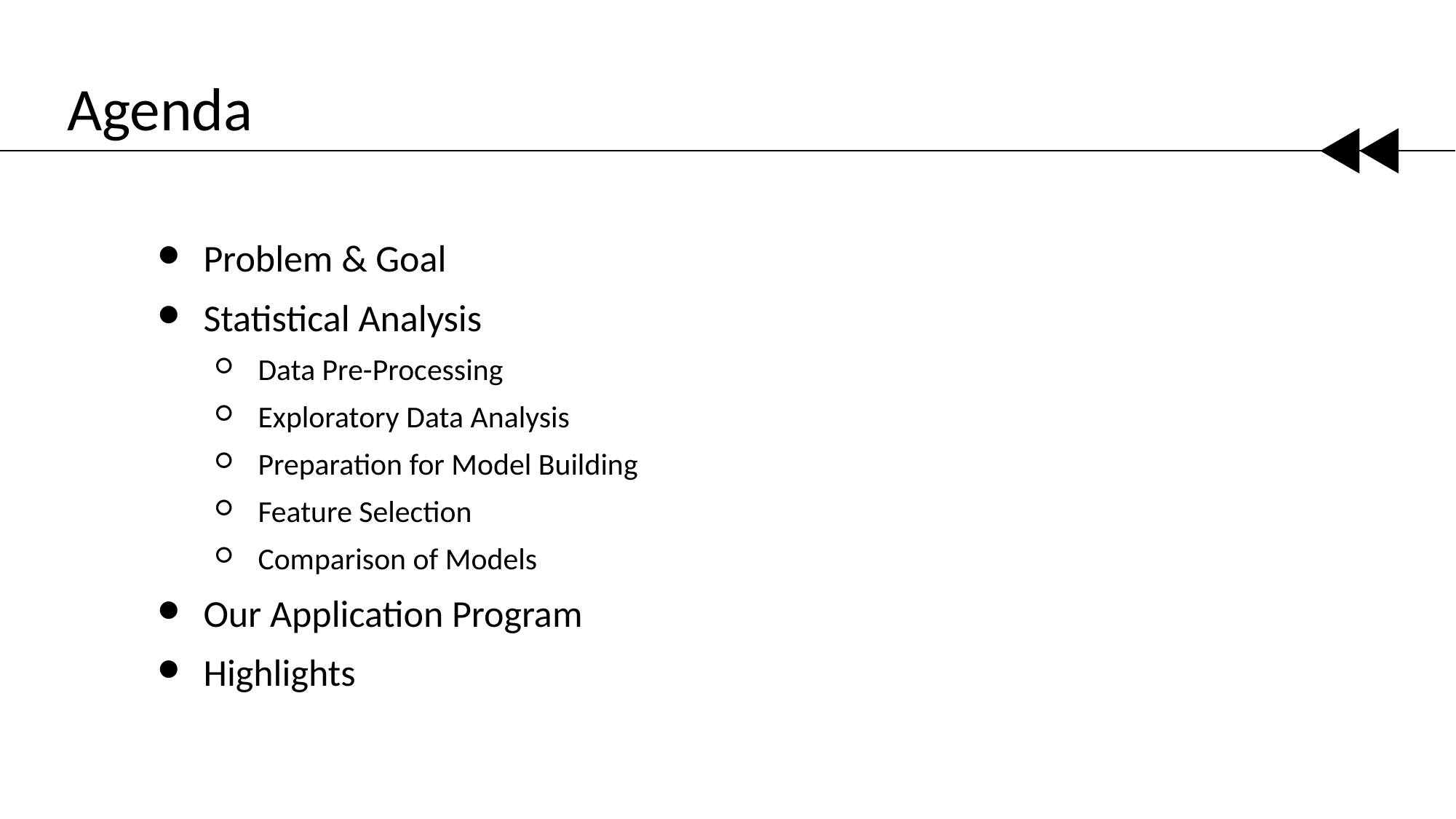

Agenda

Problem & Goal
Statistical Analysis
Data Pre-Processing
Exploratory Data Analysis
Preparation for Model Building
Feature Selection
Comparison of Models
Our Application Program
Highlights